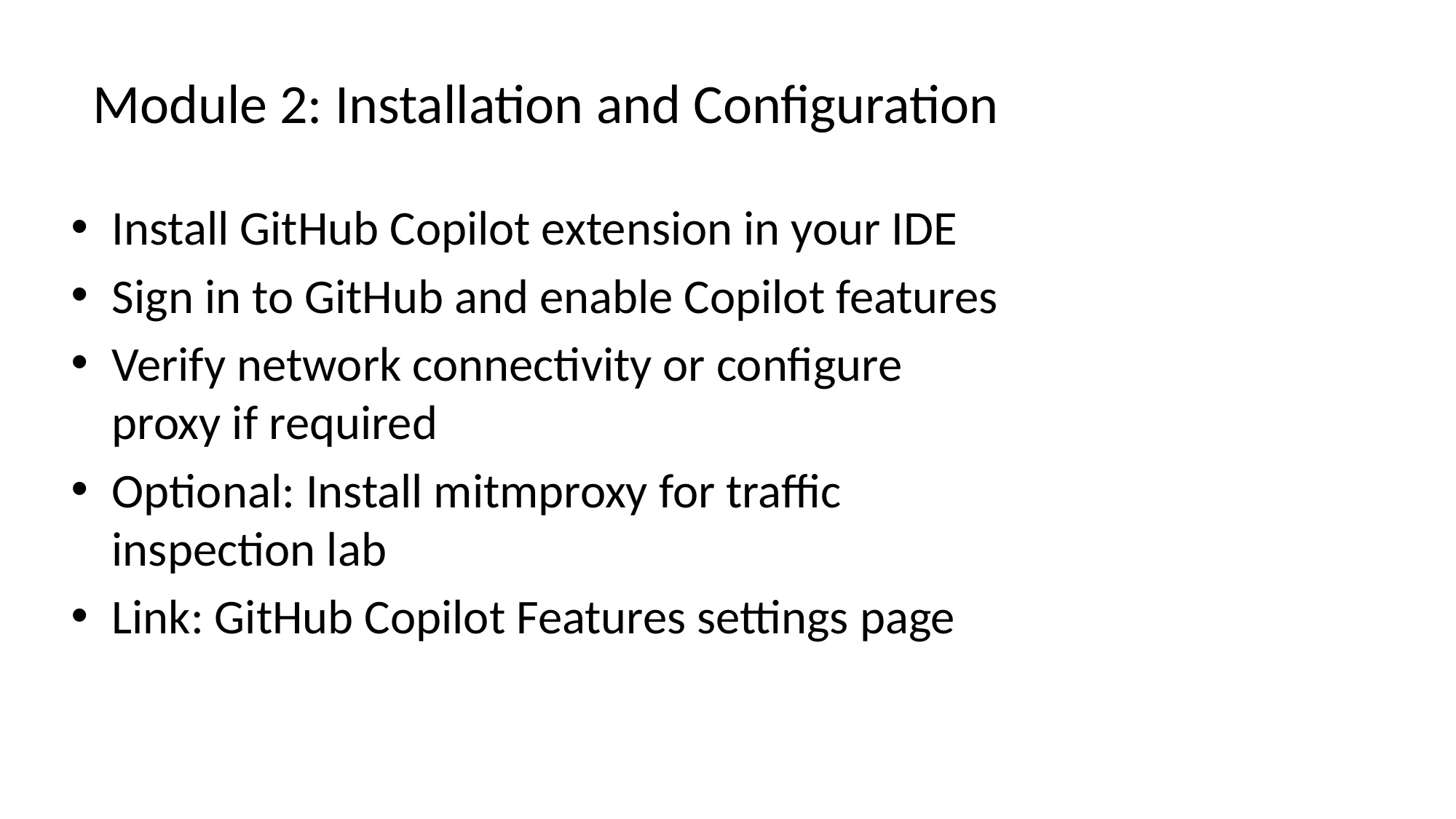

# Module 2: Installation and Configuration
Install GitHub Copilot extension in your IDE
Sign in to GitHub and enable Copilot features
Verify network connectivity or configure proxy if required
Optional: Install mitmproxy for traffic inspection lab
Link: GitHub Copilot Features settings page